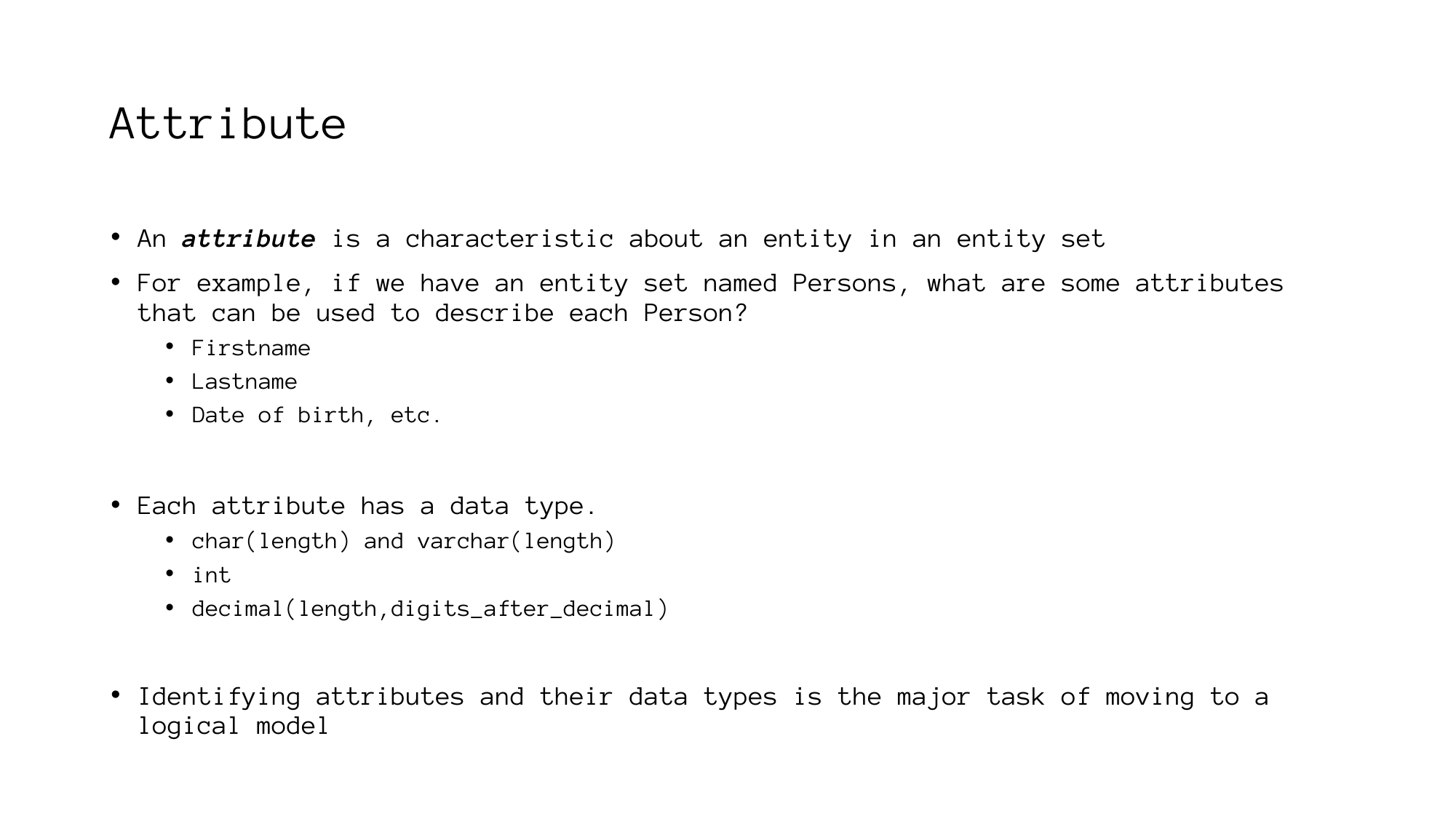

# Attribute
An attribute is a characteristic about an entity in an entity set
For example, if we have an entity set named Persons, what are some attributes that can be used to describe each Person?
Firstname
Lastname
Date of birth, etc.

Each attribute has a data type.
char(length) and varchar(length)
int
decimal(length,digits_after_decimal)

Identifying attributes and their data types is the major task of moving to a logical model